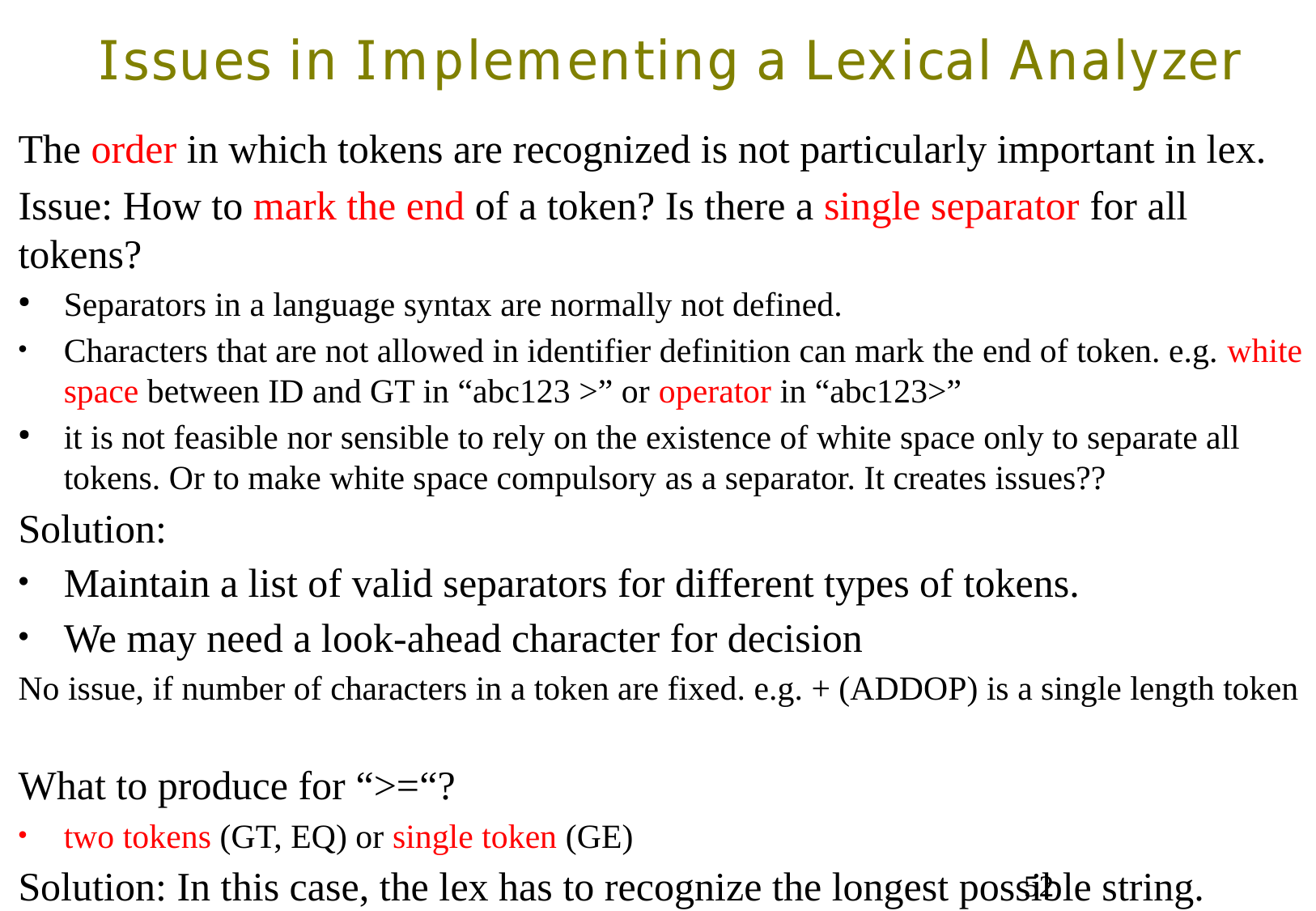

Issues in Implementing a Lexical Analyzer
The order in which tokens are recognized is not particularly important in lex.
Issue: How to mark the end of a token? Is there a single separator for all tokens?
Separators in a language syntax are normally not defined.
Characters that are not allowed in identifier definition can mark the end of token. e.g. white space between ID and GT in “abc123 >” or operator in “abc123>”
it is not feasible nor sensible to rely on the existence of white space only to separate all tokens. Or to make white space compulsory as a separator. It creates issues??
Solution:
Maintain a list of valid separators for different types of tokens.
We may need a look-ahead character for decision
No issue, if number of characters in a token are fixed. e.g. + (ADDOP) is a single length token

What to produce for “>=“?
two tokens (GT, EQ) or single token (GE)
Solution: In this case, the lex has to recognize the longest possible string.
52